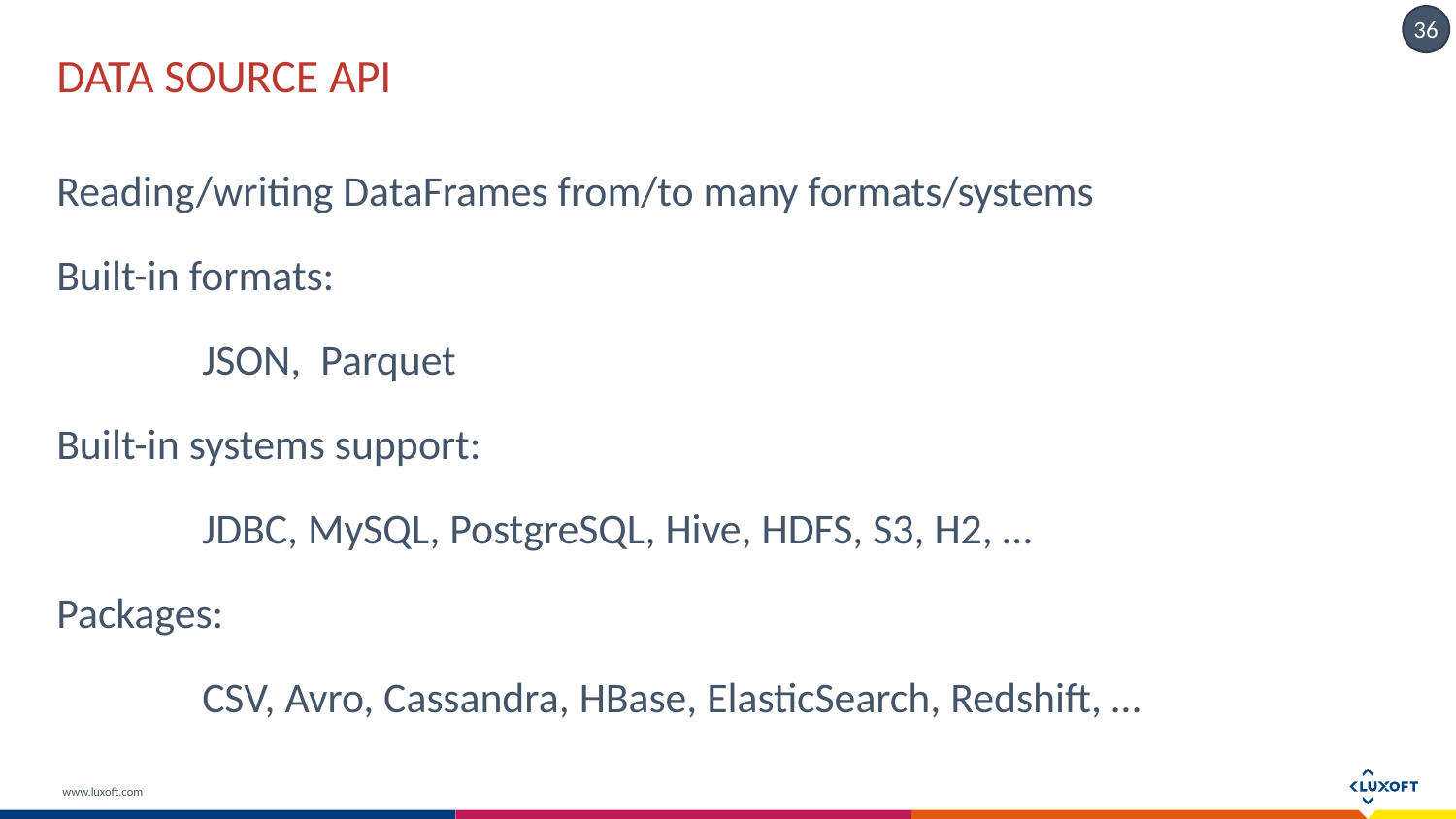

# DATA SOURCE API
Reading/writing DataFrames from/to many formats/systems
Built-in formats:
	JSON,  Parquet
Built-in systems support:
	JDBC, MySQL, PostgreSQL, Hive, HDFS, S3, H2, …
Packages:
	CSV, Avro, Cassandra, HBase, ElasticSearch, Redshift, …